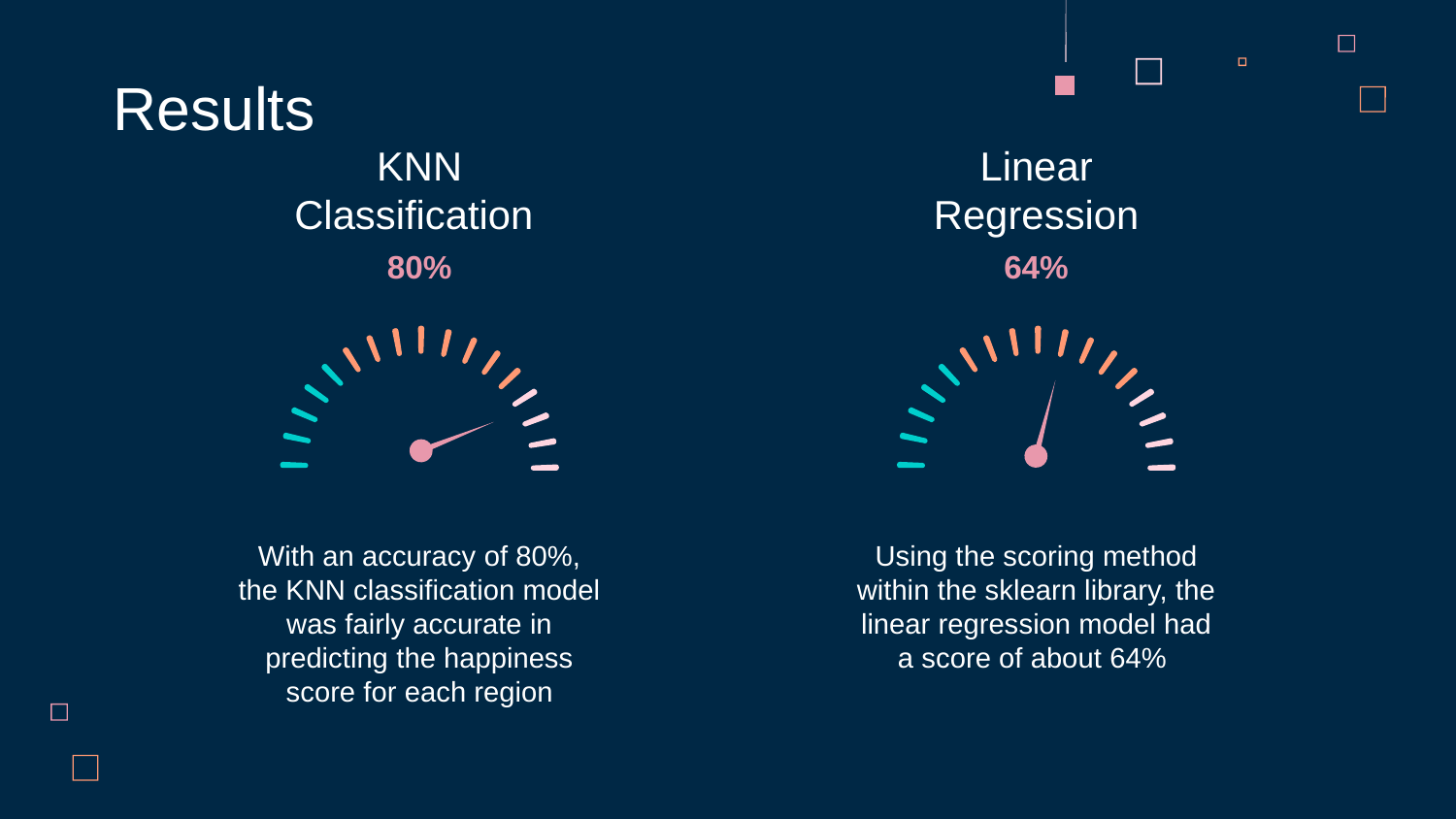

Results
# KNN Classification
Linear Regression
80%
64%

With an accuracy of 80%, the KNN classification model was fairly accurate in predicting the happiness score for each region

Using the scoring method within the sklearn library, the linear regression model had a score of about 64%